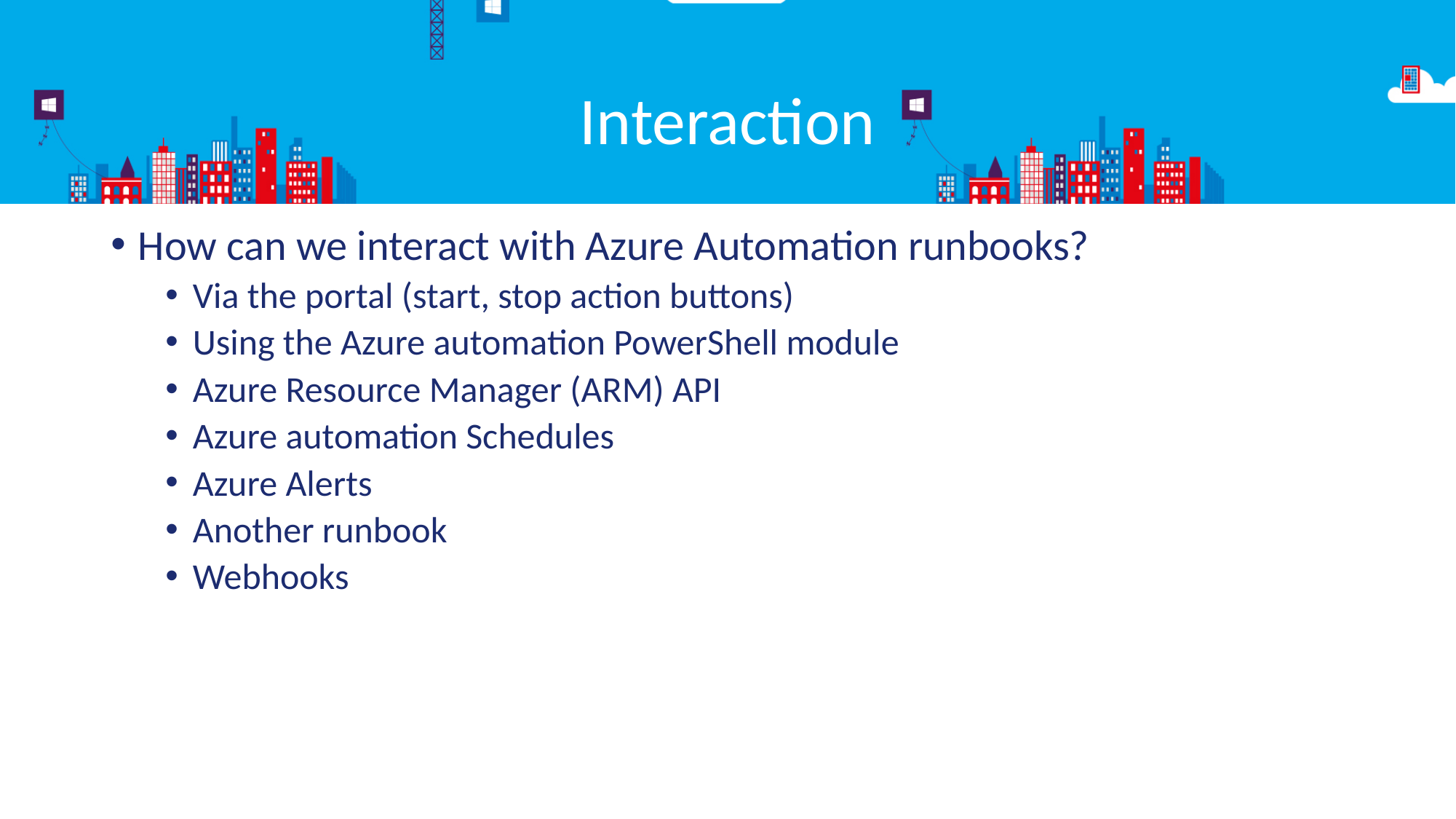

# Interaction
How can we interact with Azure Automation runbooks?
Via the portal (start, stop action buttons)
Using the Azure automation PowerShell module
Azure Resource Manager (ARM) API
Azure automation Schedules
Azure Alerts
Another runbook
Webhooks